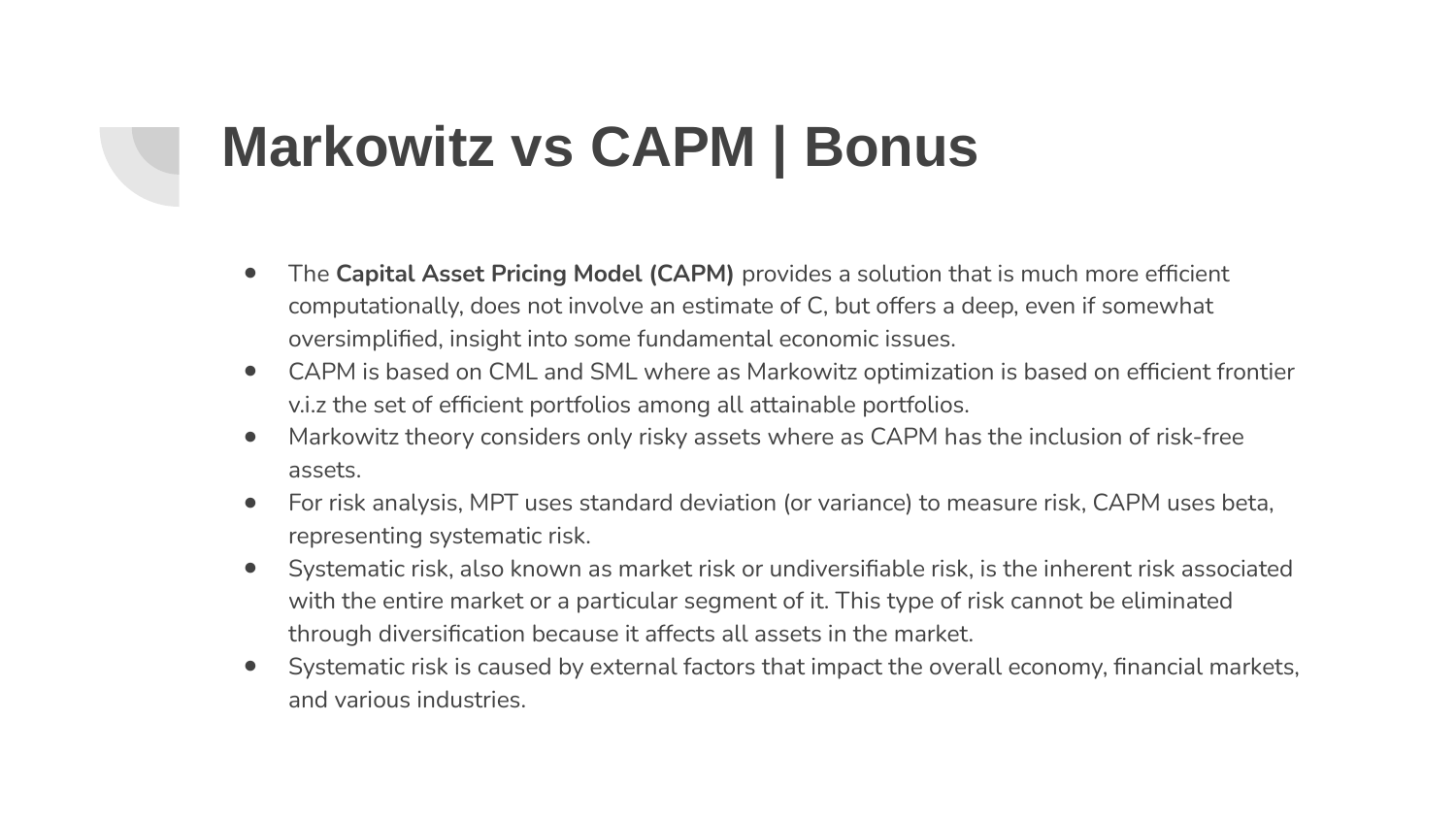

# Markowitz vs CAPM | Bonus
The Capital Asset Pricing Model (CAPM) provides a solution that is much more efficient computationally, does not involve an estimate of C, but offers a deep, even if somewhat oversimplified, insight into some fundamental economic issues.
CAPM is based on CML and SML where as Markowitz optimization is based on efficient frontier v.i.z the set of efficient portfolios among all attainable portfolios.
Markowitz theory considers only risky assets where as CAPM has the inclusion of risk-free assets.
For risk analysis, MPT uses standard deviation (or variance) to measure risk, CAPM uses beta, representing systematic risk.
Systematic risk, also known as market risk or undiversifiable risk, is the inherent risk associated with the entire market or a particular segment of it. This type of risk cannot be eliminated through diversification because it affects all assets in the market.
Systematic risk is caused by external factors that impact the overall economy, financial markets, and various industries.